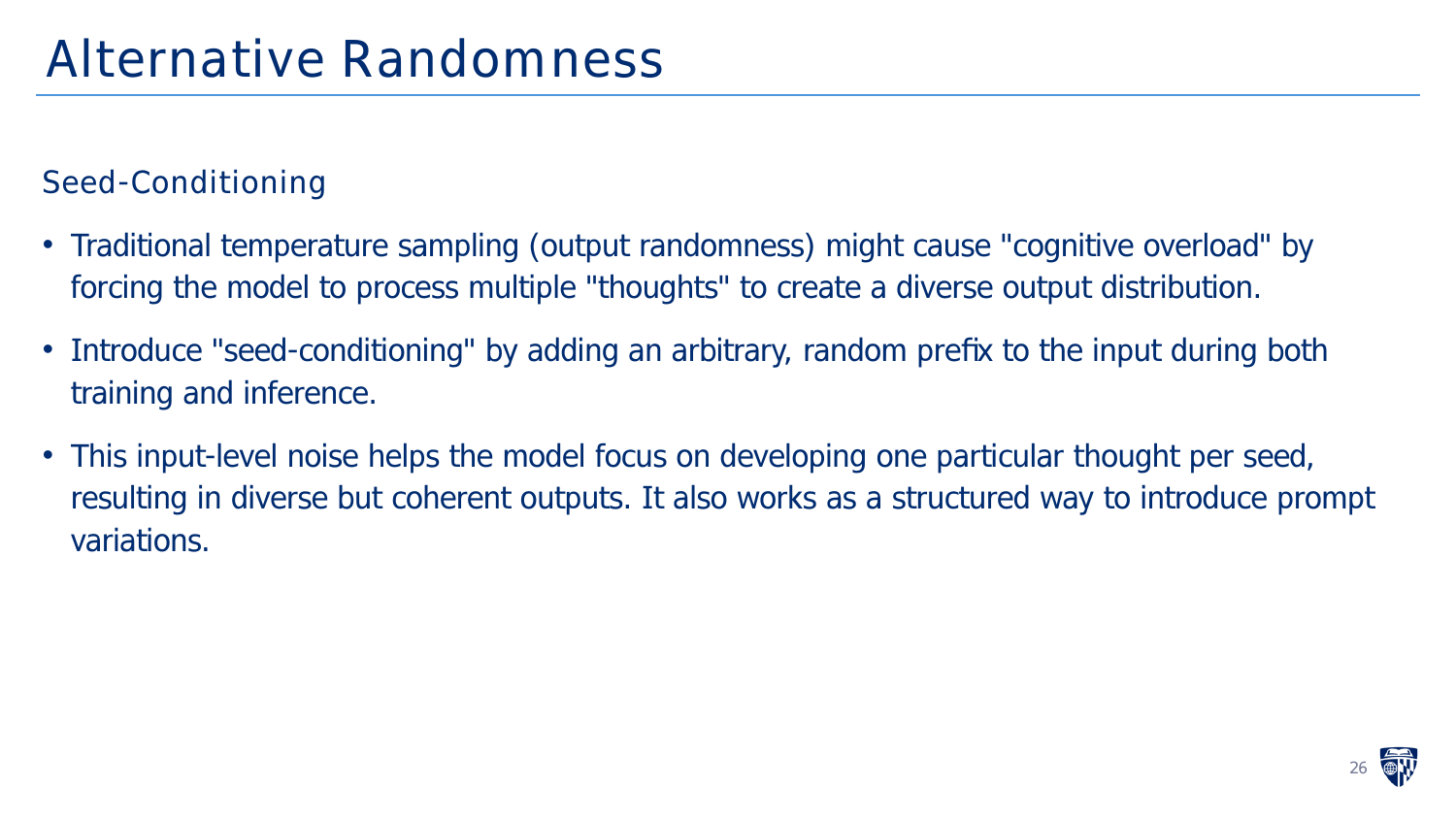

# Alternative Randomness
Seed-Conditioning
Traditional temperature sampling (output randomness) might cause "cognitive overload" by forcing the model to process multiple "thoughts" to create a diverse output distribution.
Introduce "seed-conditioning" by adding an arbitrary, random prefix to the input during both training and inference.
This input-level noise helps the model focus on developing one particular thought per seed, resulting in diverse but coherent outputs. It also works as a structured way to introduce prompt variations.

26